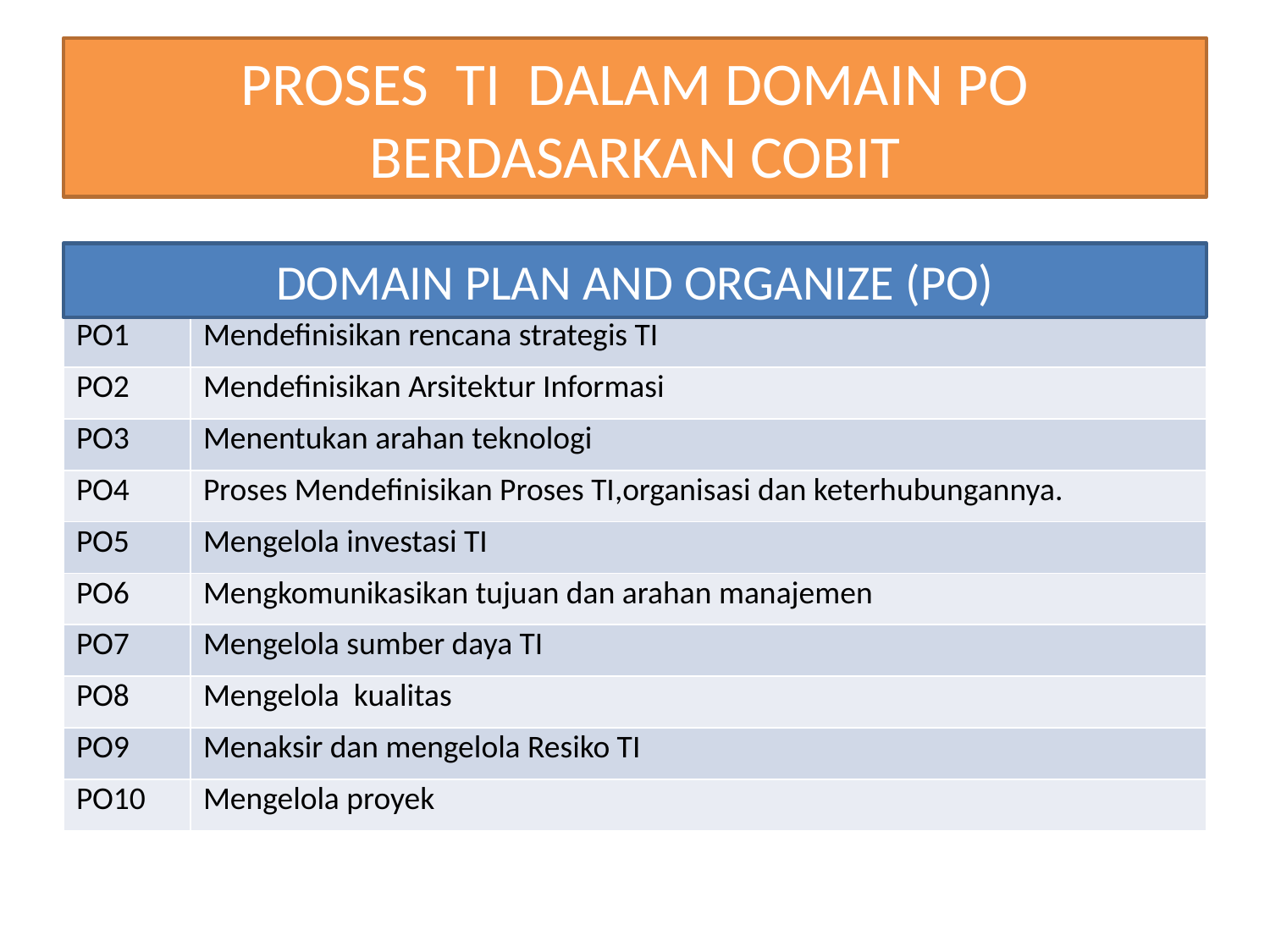

# PROSES  TI  DALAM DOMAIN PO BERDASARKAN COBIT
|  |  |
| --- | --- |
| PO1 | Mendefinisikan rencana strategis TI |
| PO2 | Mendefinisikan Arsitektur Informasi |
| PO3 | Menentukan arahan teknologi |
| PO4 | Proses Mendefinisikan Proses TI,organisasi dan keterhubungannya. |
| PO5 | Mengelola investasi TI |
| PO6 | Mengkomunikasikan tujuan dan arahan manajemen |
| PO7 | Mengelola sumber daya TI |
| PO8 | Mengelola kualitas |
| PO9 | Menaksir dan mengelola Resiko TI |
| PO10 | Mengelola proyek |
DOMAIN PLAN AND ORGANIZE (PO)